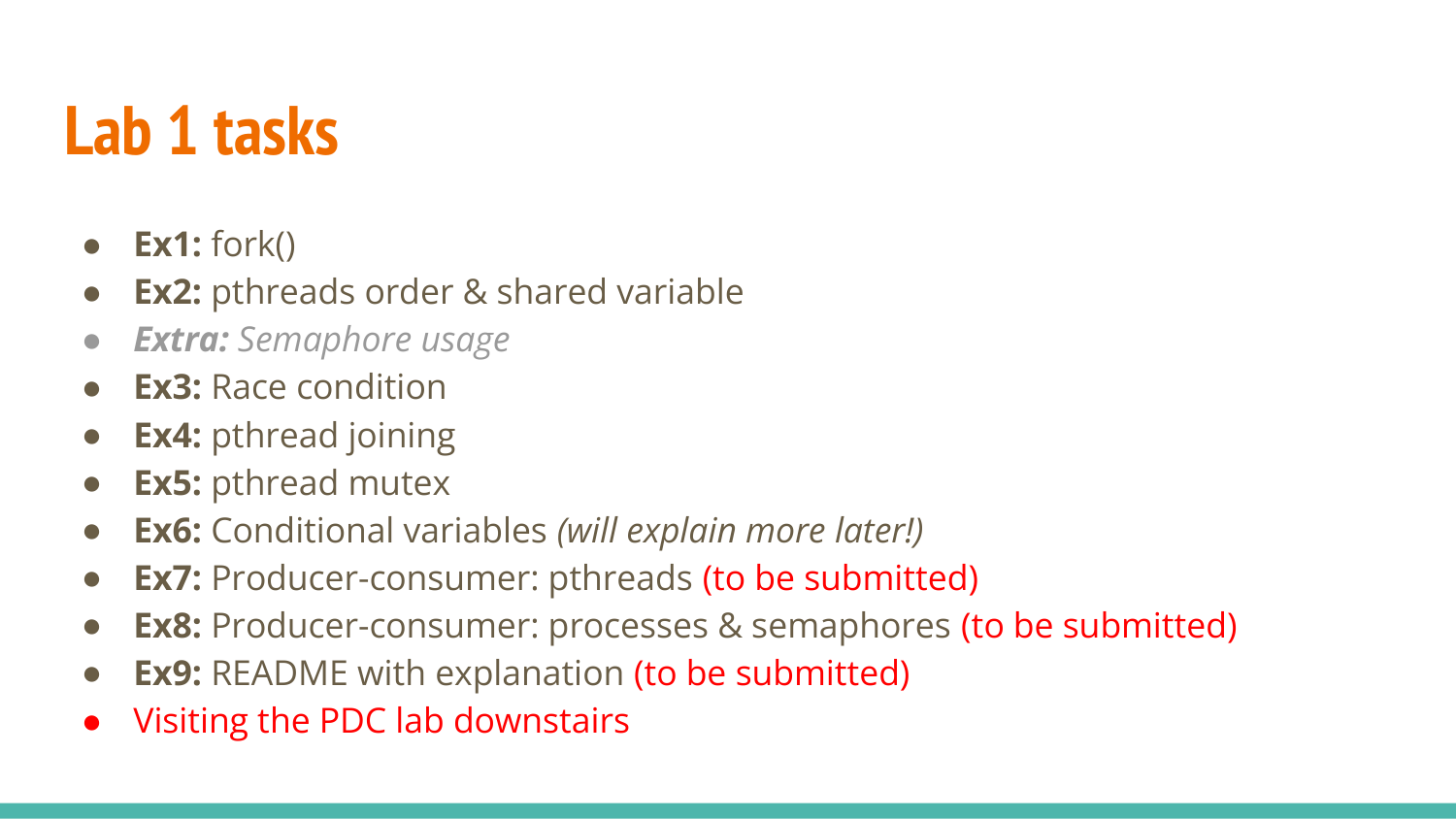

# Lab 1 tasks
Ex1: fork()
Ex2: pthreads order & shared variable
Extra: Semaphore usage
Ex3: Race condition
Ex4: pthread joining
Ex5: pthread mutex
Ex6: Conditional variables (will explain more later!)
Ex7: Producer-consumer: pthreads (to be submitted)
Ex8: Producer-consumer: processes & semaphores (to be submitted)
Ex9: README with explanation (to be submitted)
Visiting the PDC lab downstairs